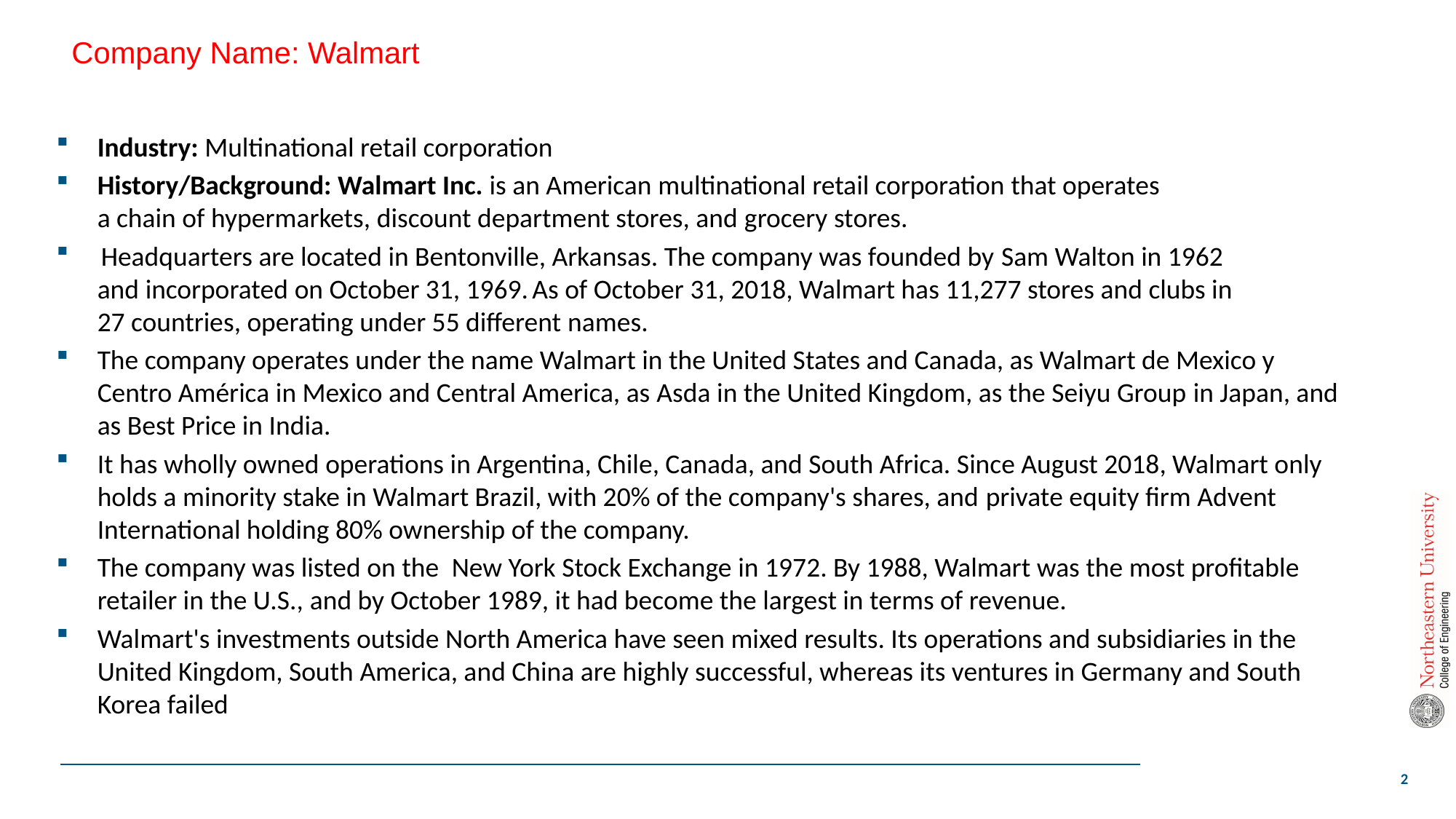

# Company Name: Walmart
Industry: Multinational retail corporation
History/Background: Walmart Inc. is an American multinational retail corporation that operates a chain of hypermarkets, discount department stores, and grocery stores.
 Headquarters are located in Bentonville, Arkansas. The company was founded by Sam Walton in 1962 and incorporated on October 31, 1969. As of October 31, 2018, Walmart has 11,277 stores and clubs in 27 countries, operating under 55 different names.
The company operates under the name Walmart in the United States and Canada, as Walmart de Mexico y Centro América in Mexico and Central America, as Asda in the United Kingdom, as the Seiyu Group in Japan, and as Best Price in India.
It has wholly owned operations in Argentina, Chile, Canada, and South Africa. Since August 2018, Walmart only holds a minority stake in Walmart Brazil, with 20% of the company's shares, and private equity firm Advent International holding 80% ownership of the company.
The company was listed on the  New York Stock Exchange in 1972. By 1988, Walmart was the most profitable retailer in the U.S., and by October 1989, it had become the largest in terms of revenue.
Walmart's investments outside North America have seen mixed results. Its operations and subsidiaries in the United Kingdom, South America, and China are highly successful, whereas its ventures in Germany and South Korea failed